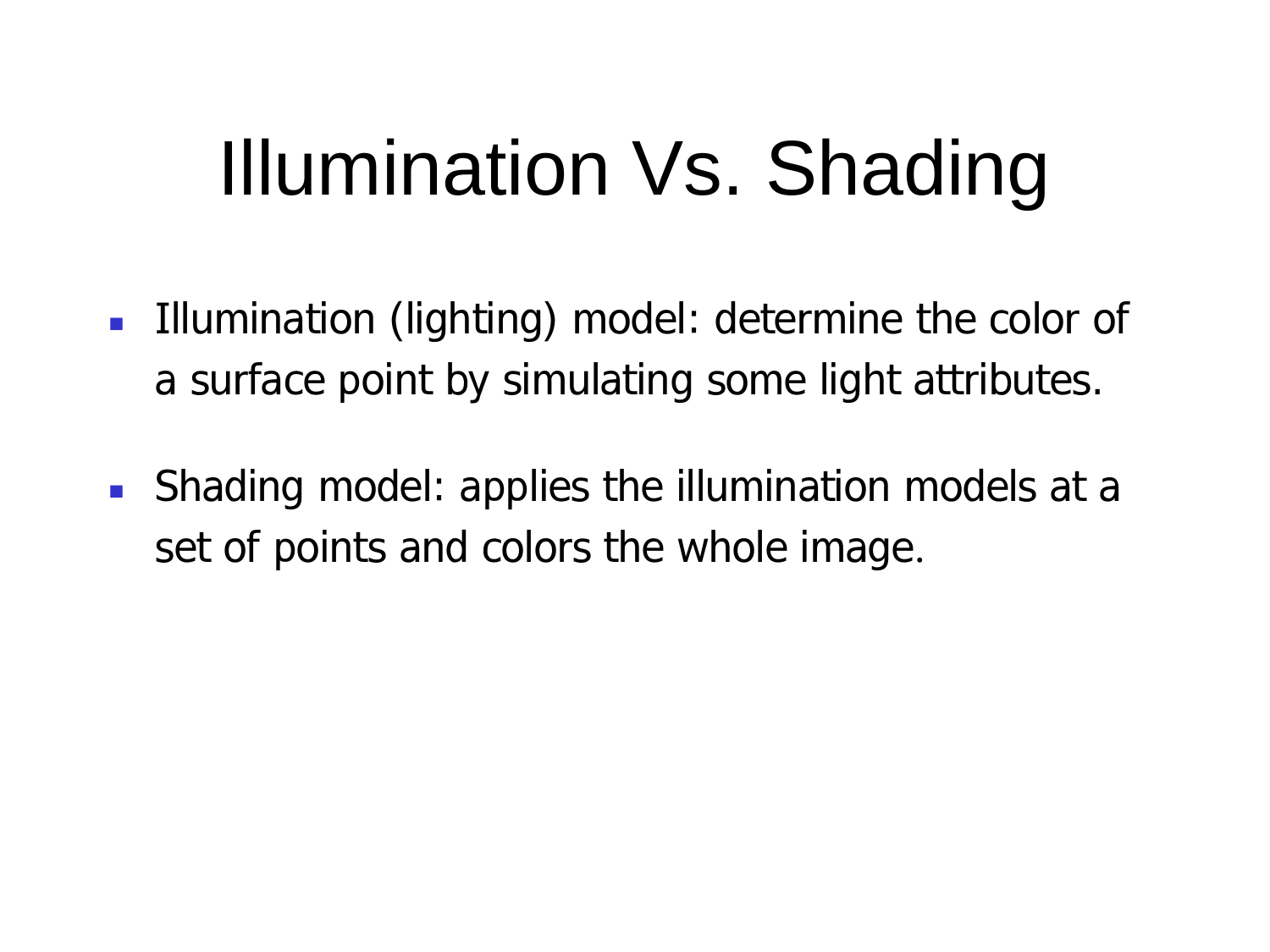

# Illumination Vs. Shading
Illumination (lighting) model: determine the color of a surface point by simulating some light attributes.
Shading model: applies the illumination models at a set of points and colors the whole image.